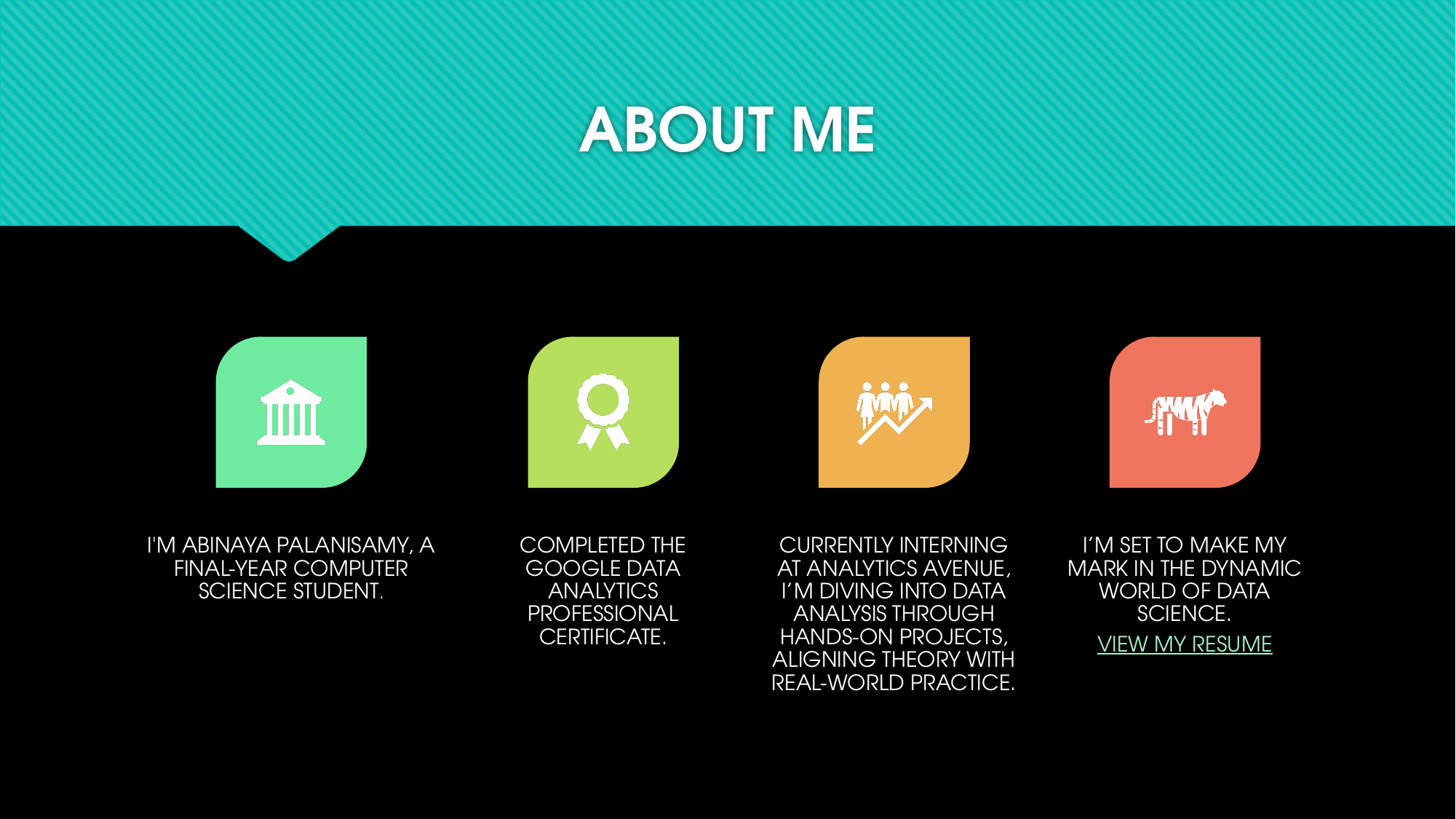

# ABOUT ME
I'm Abinaya Palanisamy, a final-year Computer Science student.
Completed the Google Data Analytics Professional Certificate.
Currently interning at Analytics Avenue, I’m diving into Data Analysis through hands-on projects, aligning theory with real-world practice.
I’m set to make my mark in the dynamic world of data science.
View My resume